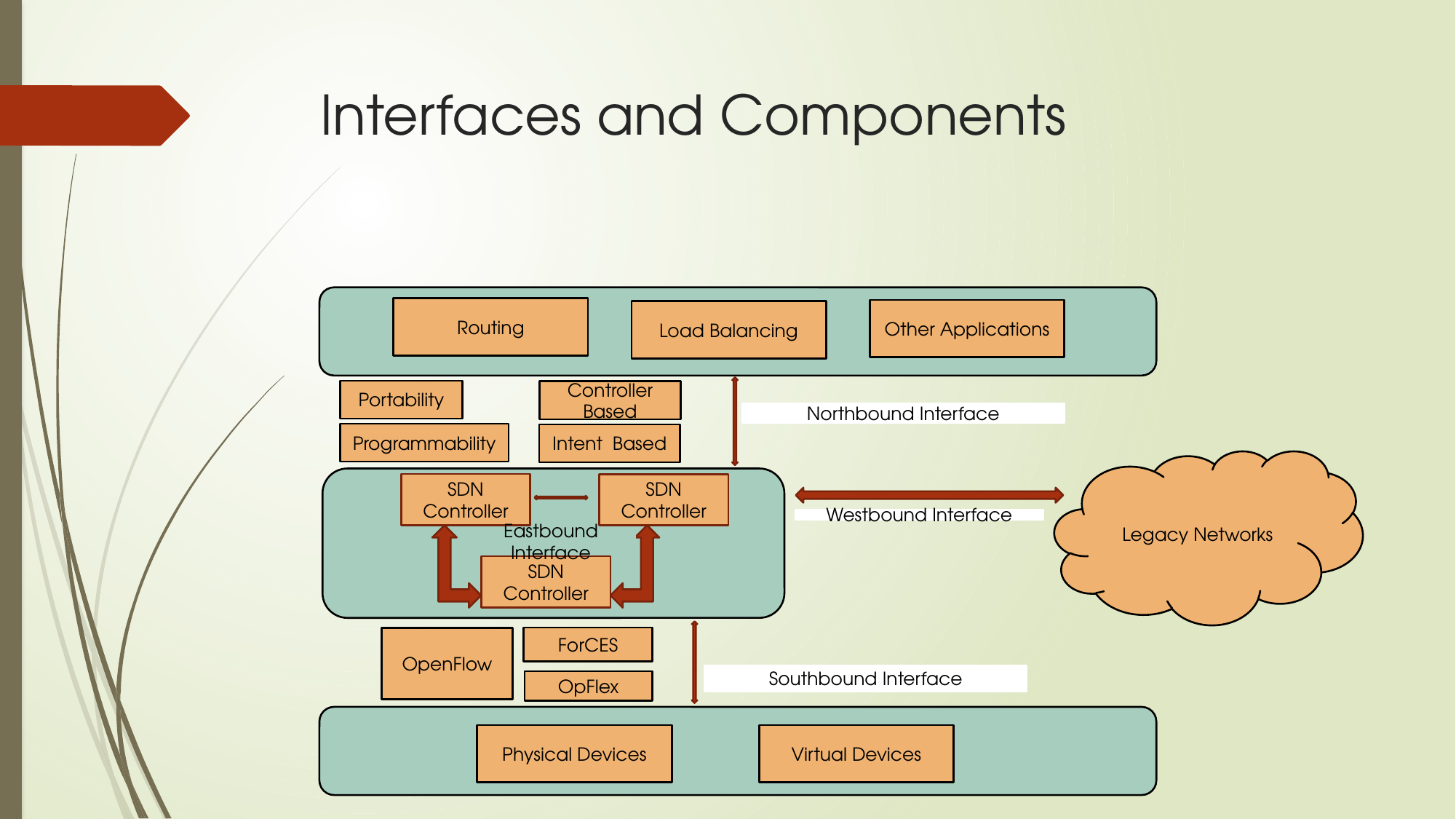

# Interfaces and Components

Routing
Other Applications
Load Balancing

Portability
Controller Based
Programmability
Intent  Based
Northbound Interface
Legacy Networks

Westbound Interface

ForCES
OpenFlow
OpFlex

Physical Devices
Virtual Devices
Southbound Interface
SDN Controller
SDN Controller

Eastbound Interface

SDN Controller